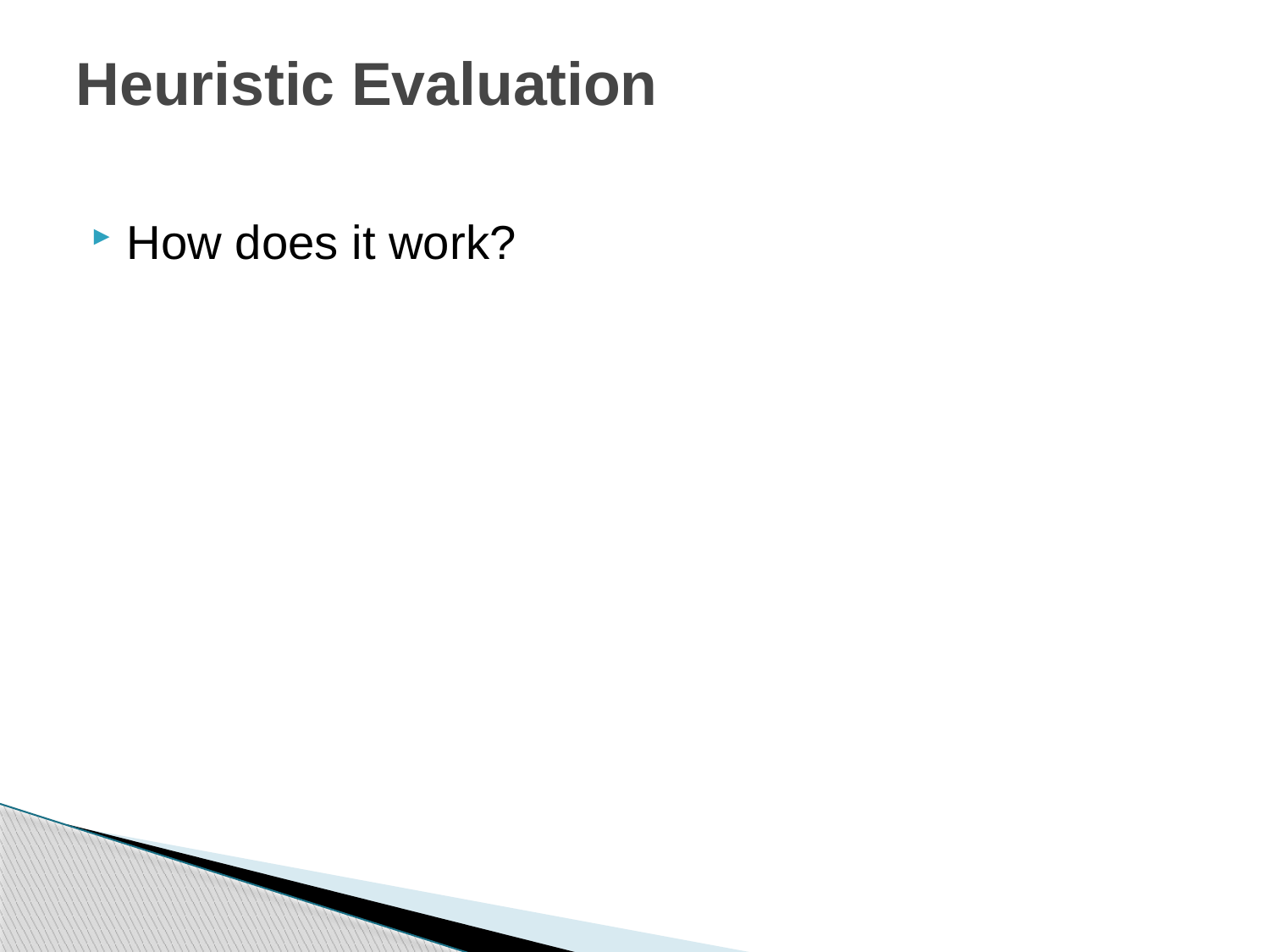

# Heuristic Evaluation
How does it work?